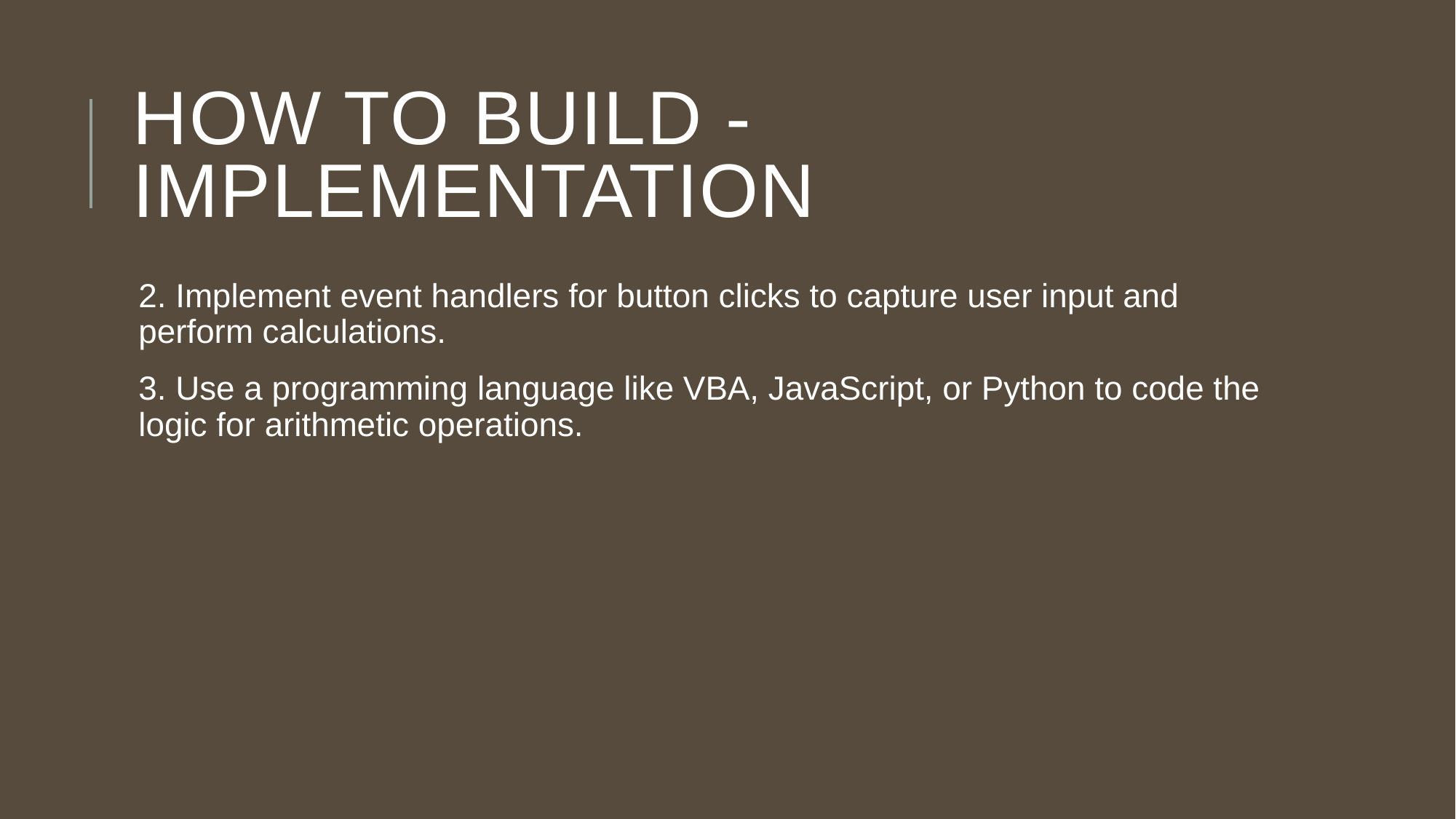

# How to Build - Implementation
2. Implement event handlers for button clicks to capture user input and perform calculations.
3. Use a programming language like VBA, JavaScript, or Python to code the logic for arithmetic operations.